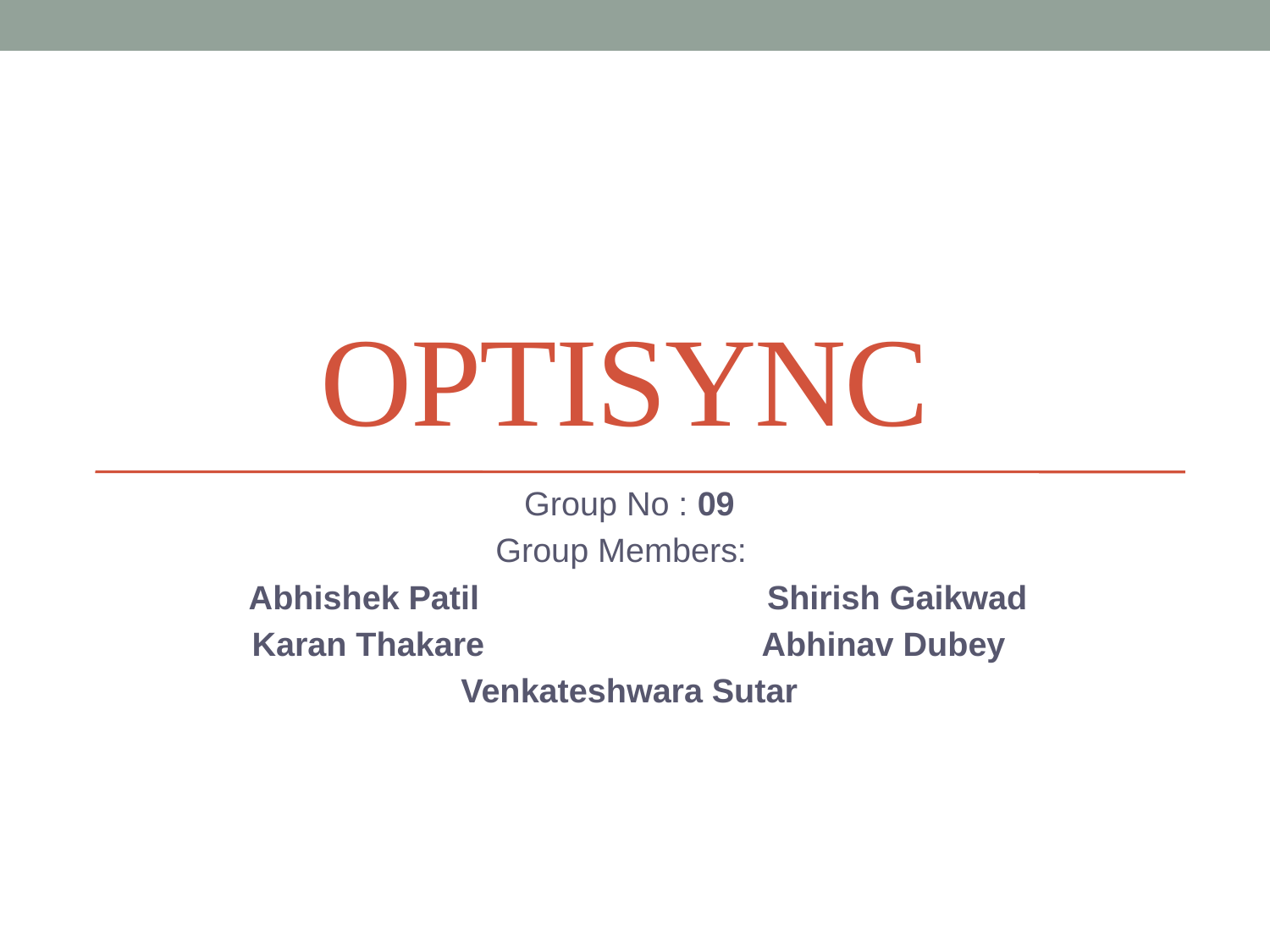

# OptiSync
Group No : 09
                                Group Members:
  Abhishek Patil                               Shirish Gaikwad
Karan Thakare                              Abhinav Dubey
Venkateshwara Sutar